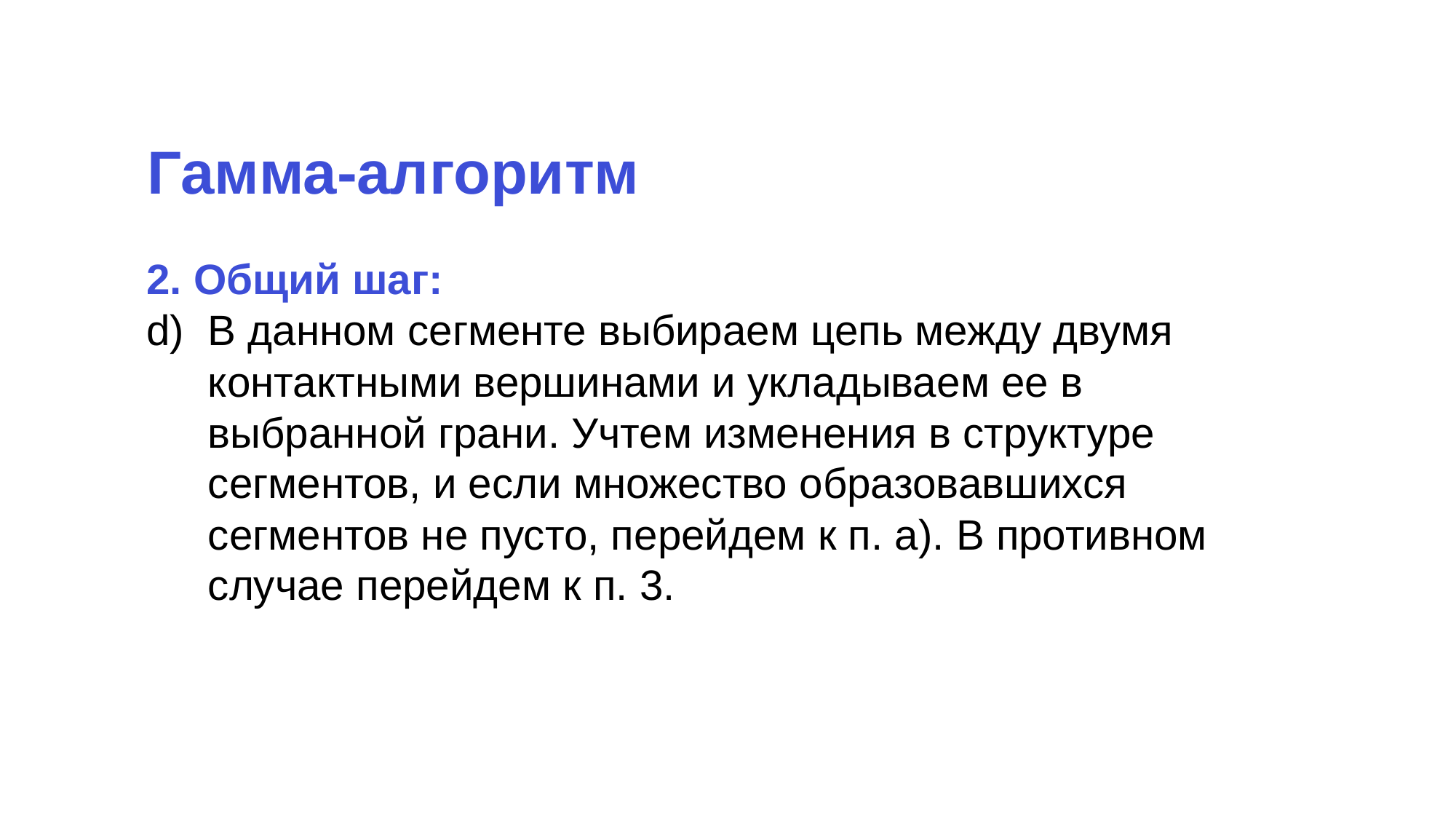

Гамма-алгоритм
2. Общий шаг:
В данном сегменте выбираем цепь между двумя контактными вершинами и укладываем ее в выбранной грани. Учтем изменения в структуре сегментов, и если множество образовавшихся сегментов не пусто, перейдем к п. a). В противном случае перейдем к п. 3.